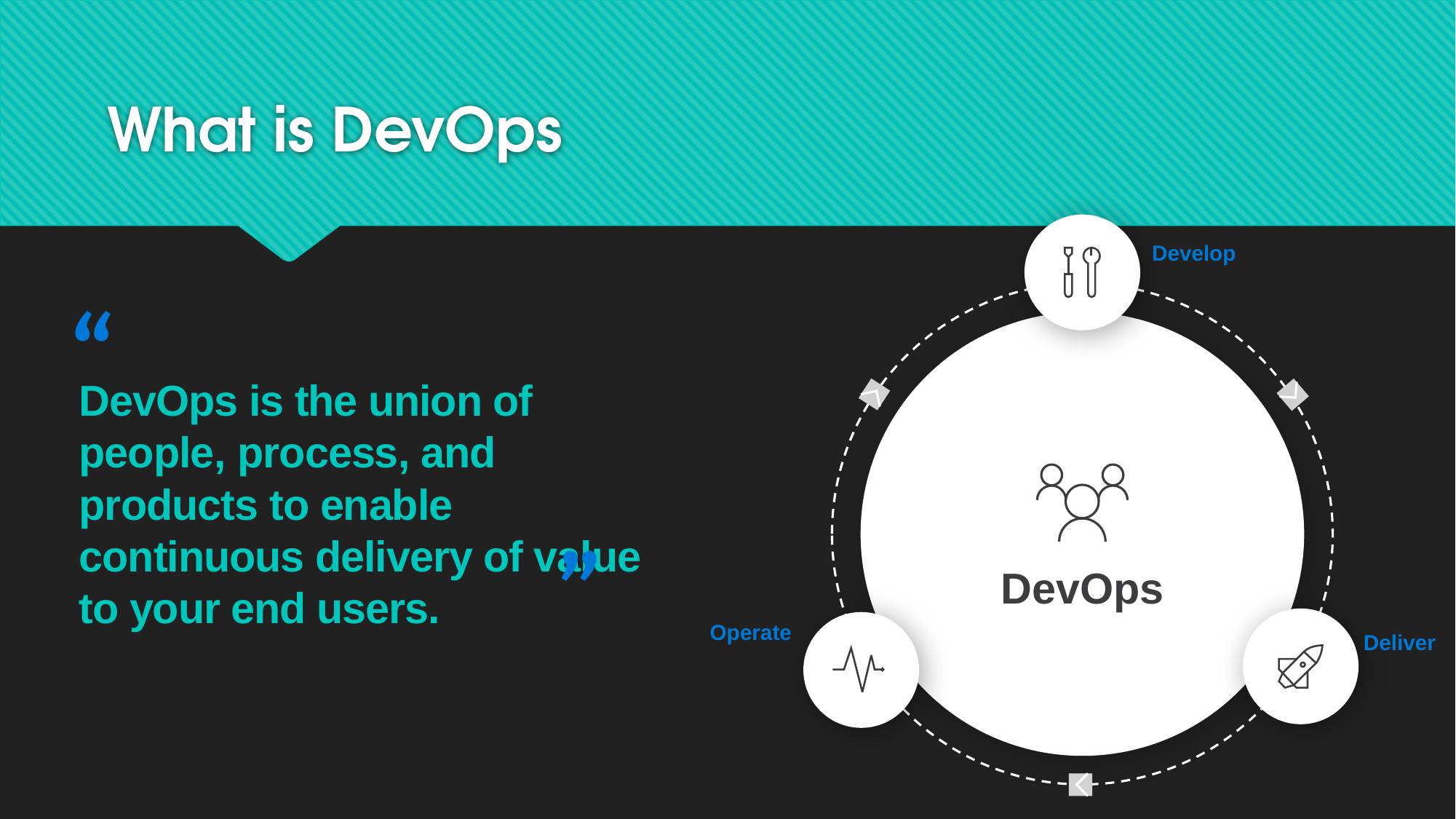

# What is DevOps

Develop

“

DevOps is the union of people, process, and products to enable continuous delivery of value to your end users.

”
DevOps

Operate
Deliver